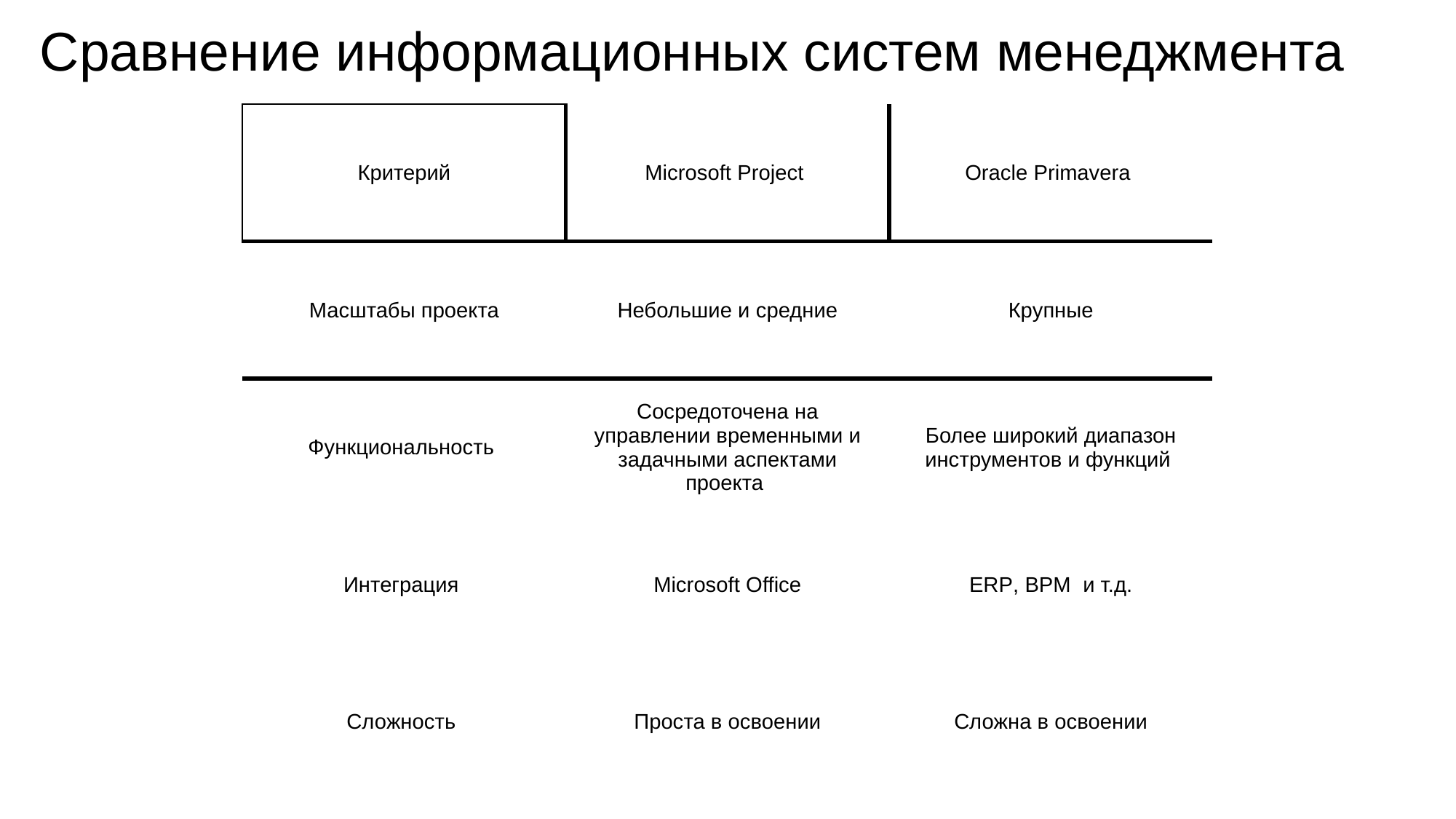

Сравнение информационных систем менеджмента
| Критерий | Microsoft Project | Oracle Primavera |
| --- | --- | --- |
| Масштабы проекта | Небольшие и средние | Крупные |
| Функциональность | Сосредоточена на управлении временными и задачными аспектами проекта | Более широкий диапазон инструментов и функций |
| Интеграция | Microsoft Office | ERP, BPM и т.д. |
| Сложность | Проста в освоении | Сложна в освоении |